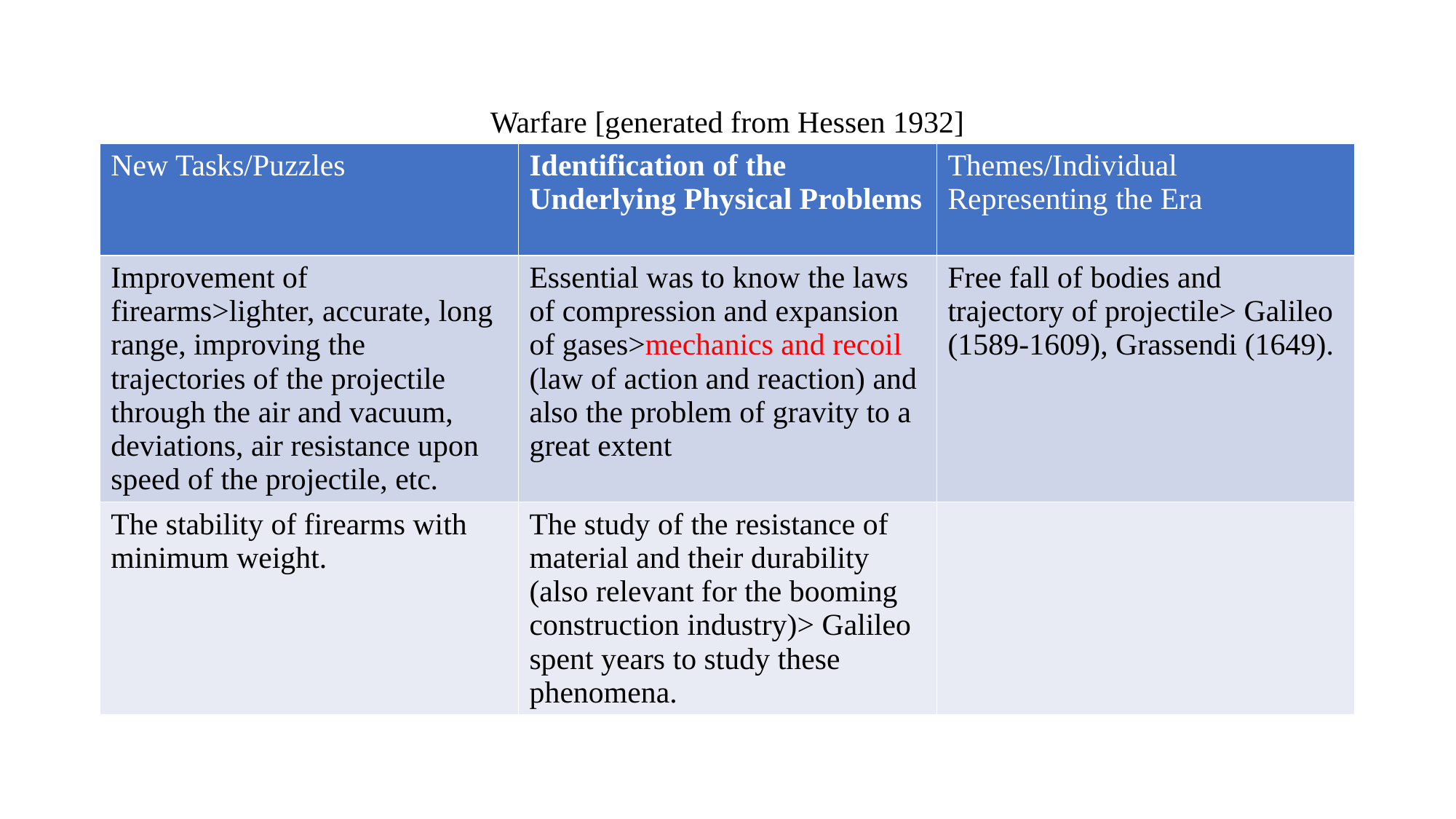

# Warfare [generated from Hessen 1932]
| New Tasks/Puzzles | Identification of the Underlying Physical Problems | Themes/Individual Representing the Era |
| --- | --- | --- |
| Improvement of firearms>lighter, accurate, long range, improving the trajectories of the projectile through the air and vacuum, deviations, air resistance upon speed of the projectile, etc. | Essential was to know the laws of compression and expansion of gases>mechanics and recoil (law of action and reaction) and also the problem of gravity to a great extent | Free fall of bodies and trajectory of projectile> Galileo (1589-1609), Grassendi (1649). |
| The stability of firearms with minimum weight. | The study of the resistance of material and their durability (also relevant for the booming construction industry)> Galileo spent years to study these phenomena. |  |